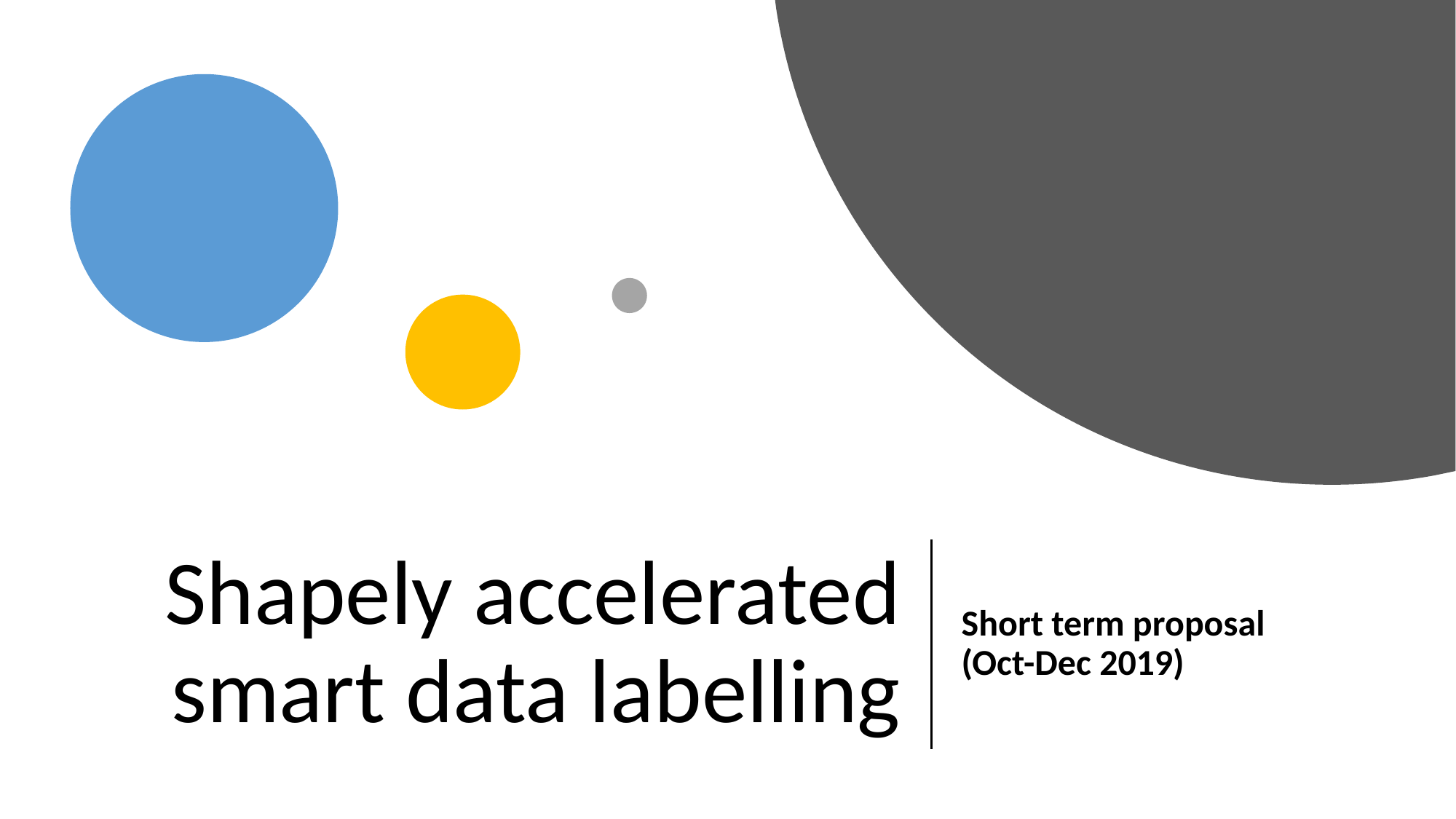

# Shapely accelerated smart data labelling
Short term proposal (Oct-Dec 2019)